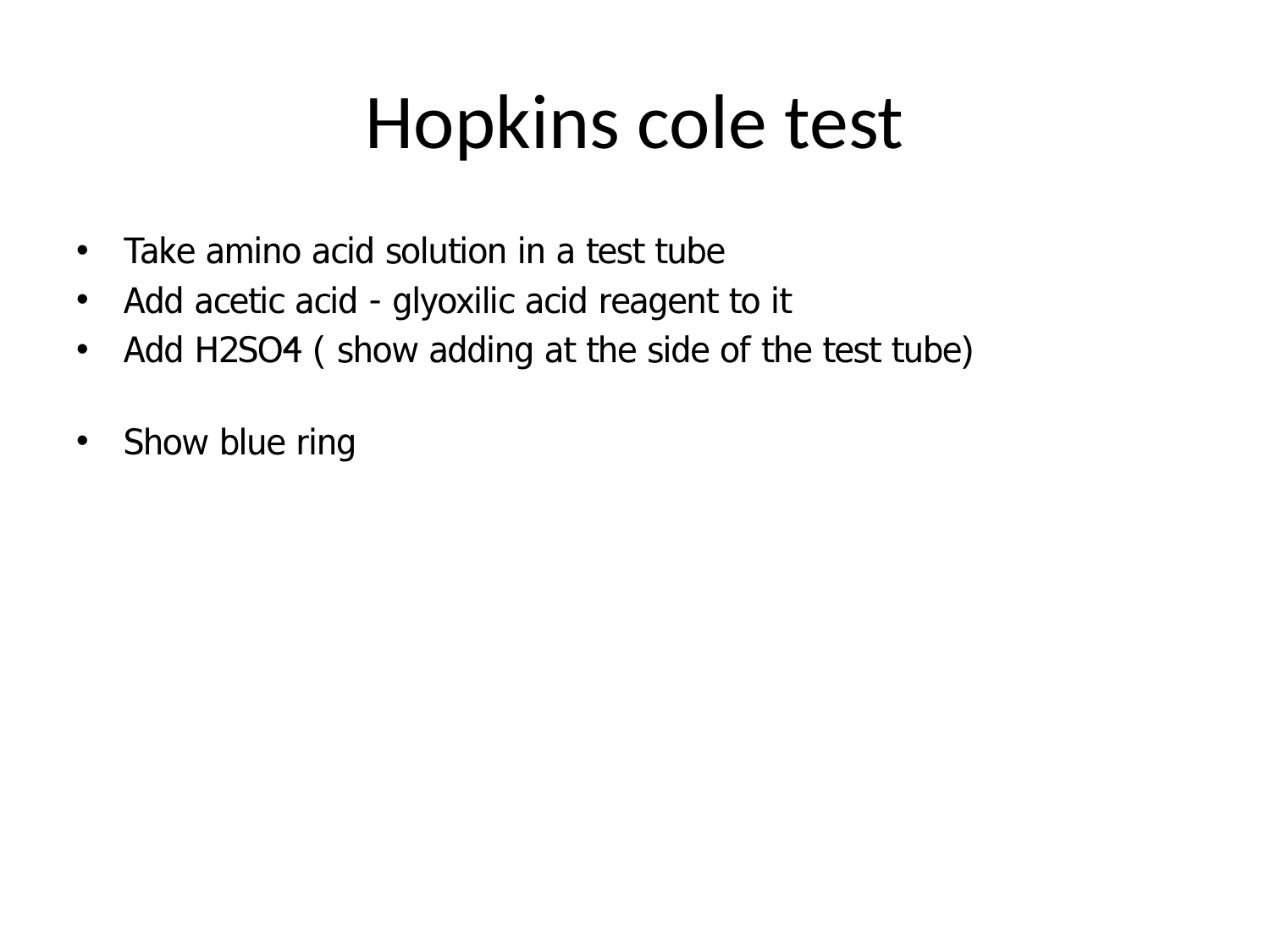

# Hopkins cole test
Take amino acid solution in a test tube
Add acetic acid - glyoxilic acid reagent to it
Add H2SO4 ( show adding at the side of the test tube)
Show blue ring